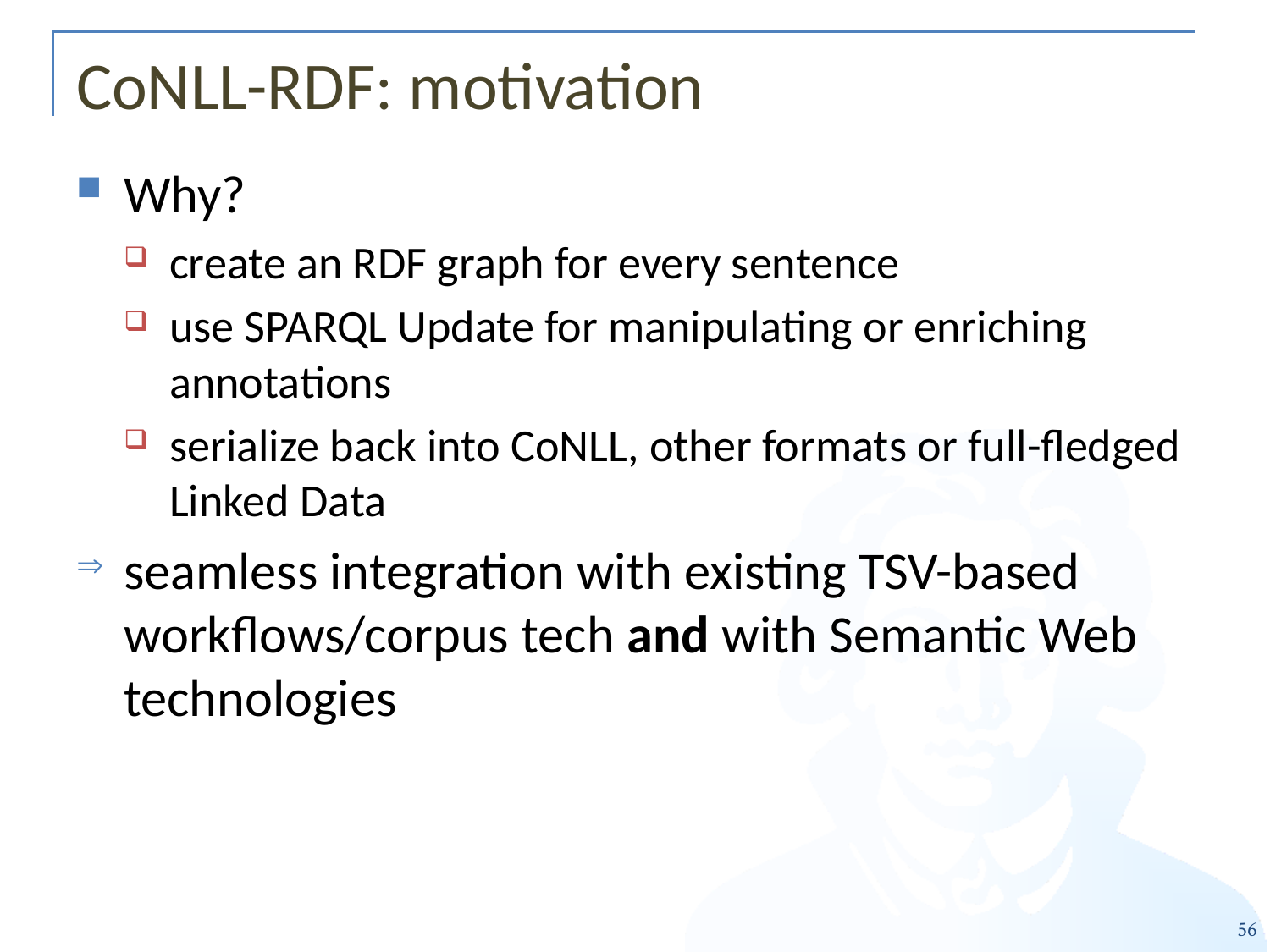

# CoNLL-RDF: motivation
Why?
create an RDF graph for every sentence
use SPARQL Update for manipulating or enriching annotations
serialize back into CoNLL, other formats or full-fledged Linked Data
seamless integration with existing TSV-based workflows/corpus tech and with Semantic Web technologies
56